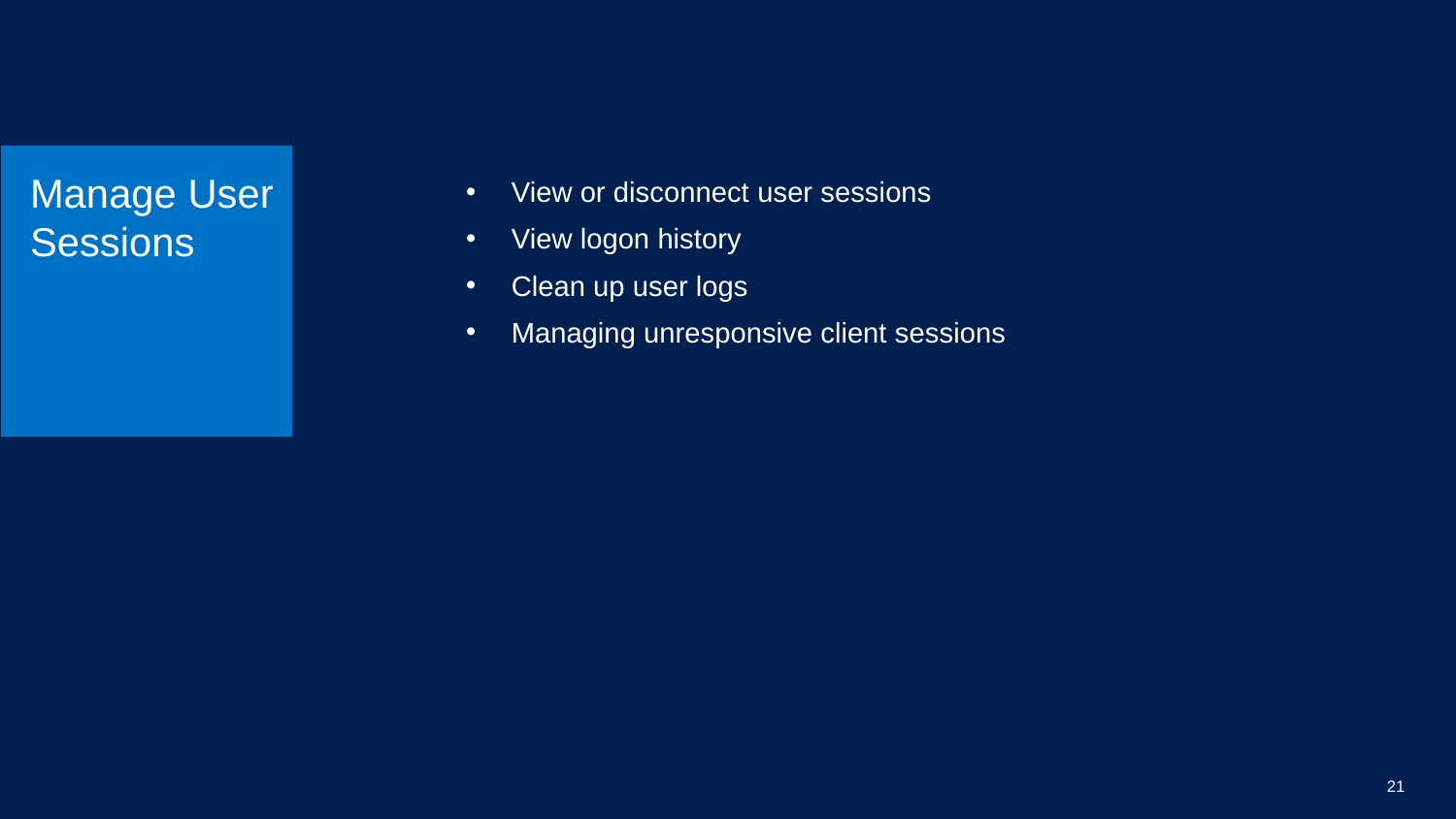

# Manage User Sessions
View or disconnect user sessions
View logon history
Clean up user logs
Managing unresponsive client sessions

21